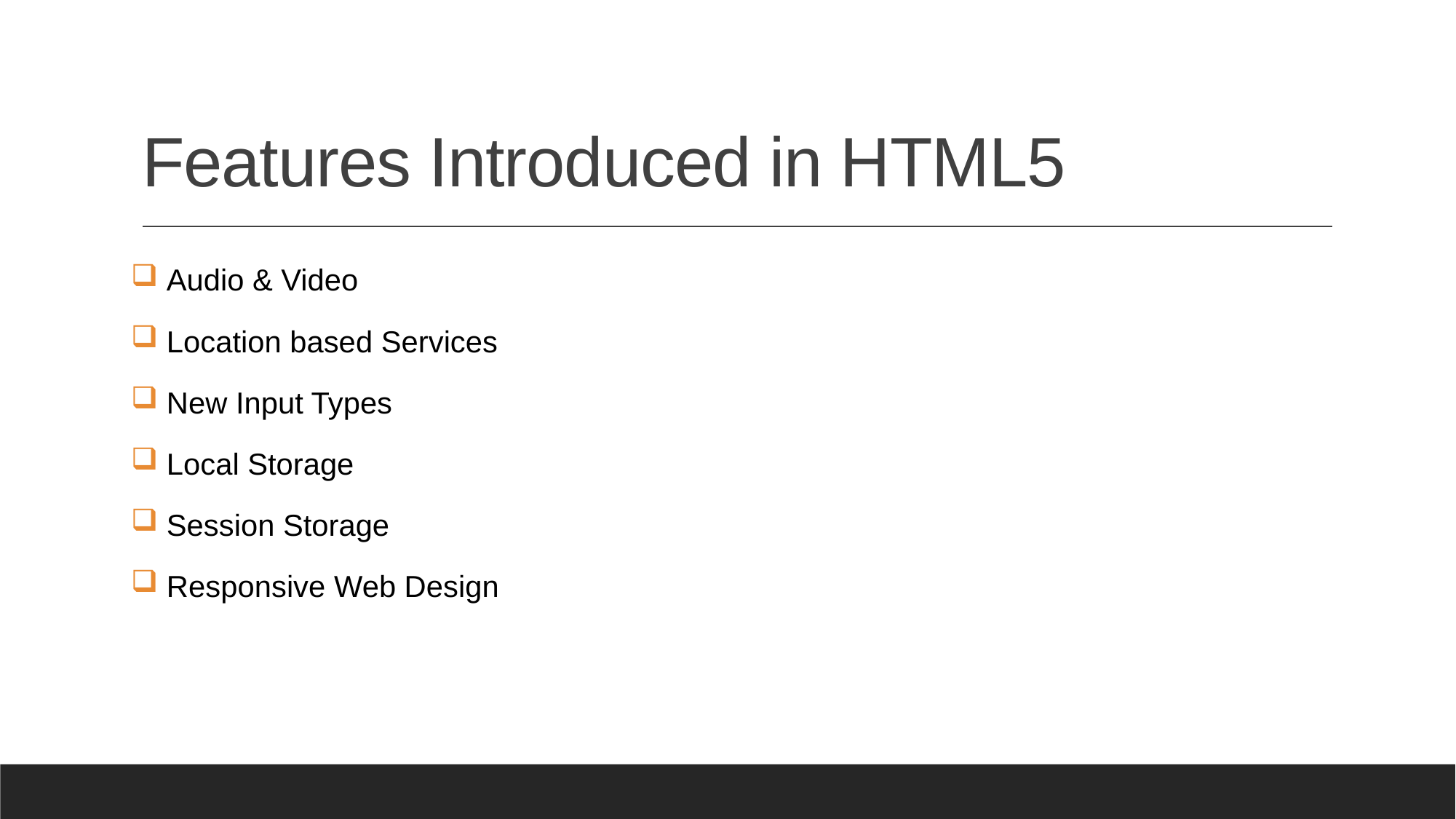

# Features Introduced in HTML5
 Audio & Video
 Location based Services
 New Input Types
 Local Storage
 Session Storage
 Responsive Web Design